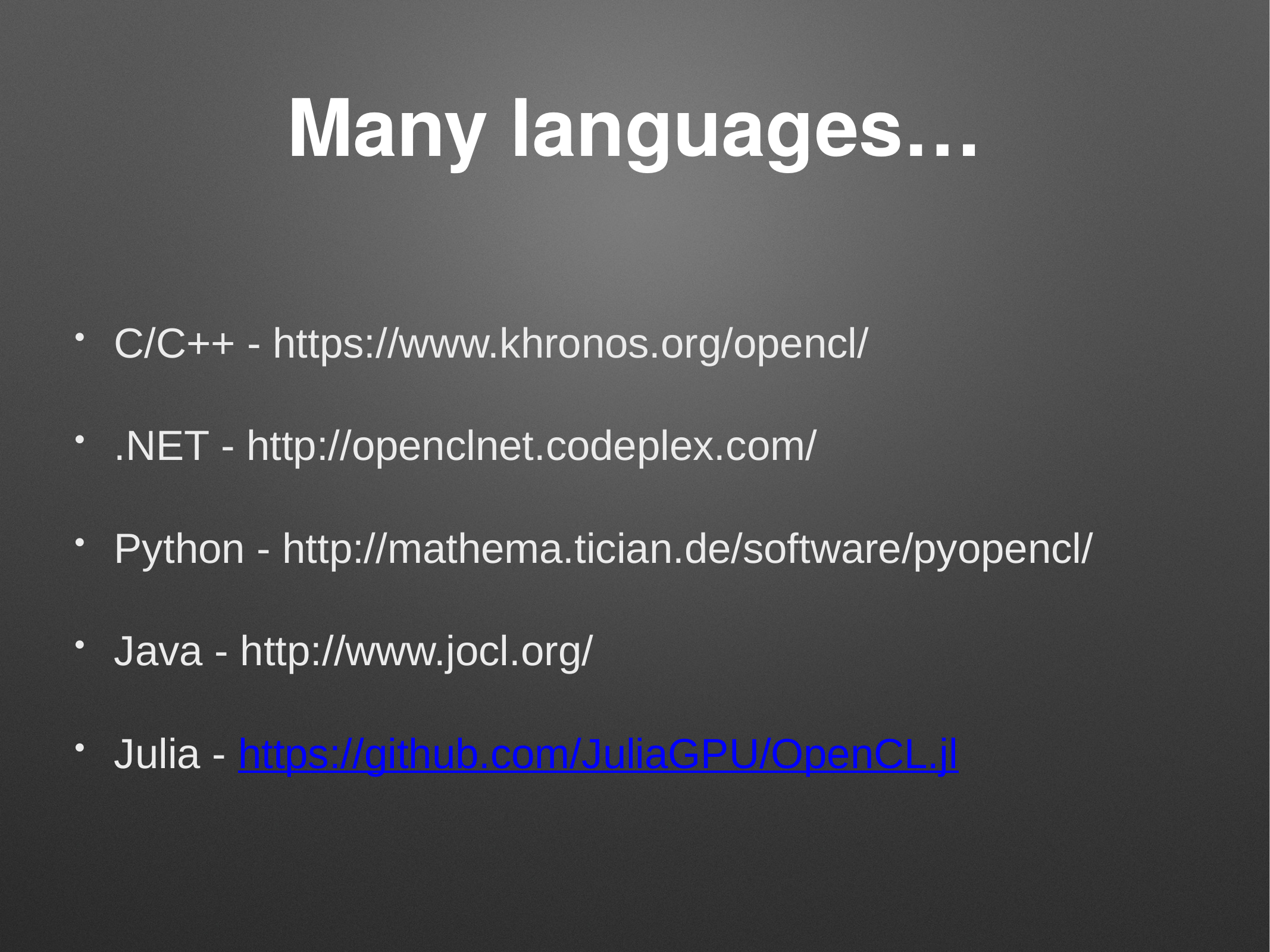

# Many languages…
C/C++ - https://www.khronos.org/opencl/
.NET - http://openclnet.codeplex.com/
Python - http://mathema.tician.de/software/pyopencl/
Java - http://www.jocl.org/
Julia - https://github.com/JuliaGPU/OpenCL.jl